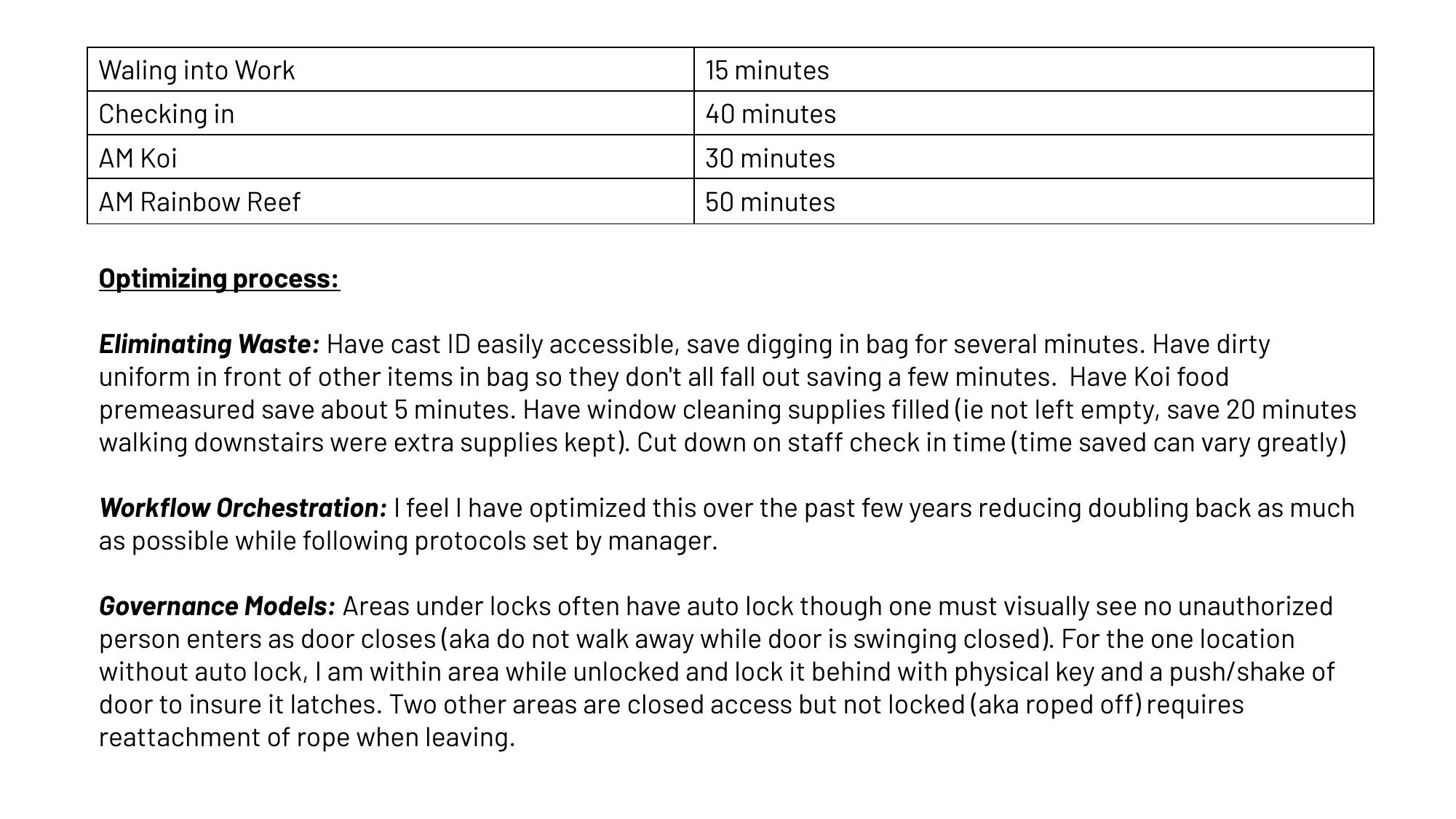

| Waling into Work | 15 minutes |
| --- | --- |
| Checking in | 40 minutes |
| AM Koi | 30 minutes |
| AM Rainbow Reef | 50 minutes |
Optimizing process:

Eliminating Waste: Have cast ID easily accessible, save digging in bag for several minutes. Have dirty uniform in front of other items in bag so they don't all fall out saving a few minutes.  Have Koi food premeasured save about 5 minutes. Have window cleaning supplies filled (ie not left empty, save 20 minutes walking downstairs were extra supplies kept). Cut down on staff check in time (time saved can vary greatly)

Workflow Orchestration: I feel I have optimized this over the past few years reducing doubling back as much as possible while following protocols set by manager.

Governance Models: Areas under locks often have auto lock though one must visually see no unauthorized person enters as door closes (aka do not walk away while door is swinging closed). For the one location without auto lock, I am within area while unlocked and lock it behind with physical key and a push/shake of door to insure it latches. Two other areas are closed access but not locked (aka roped off) requires reattachment of rope when leaving.